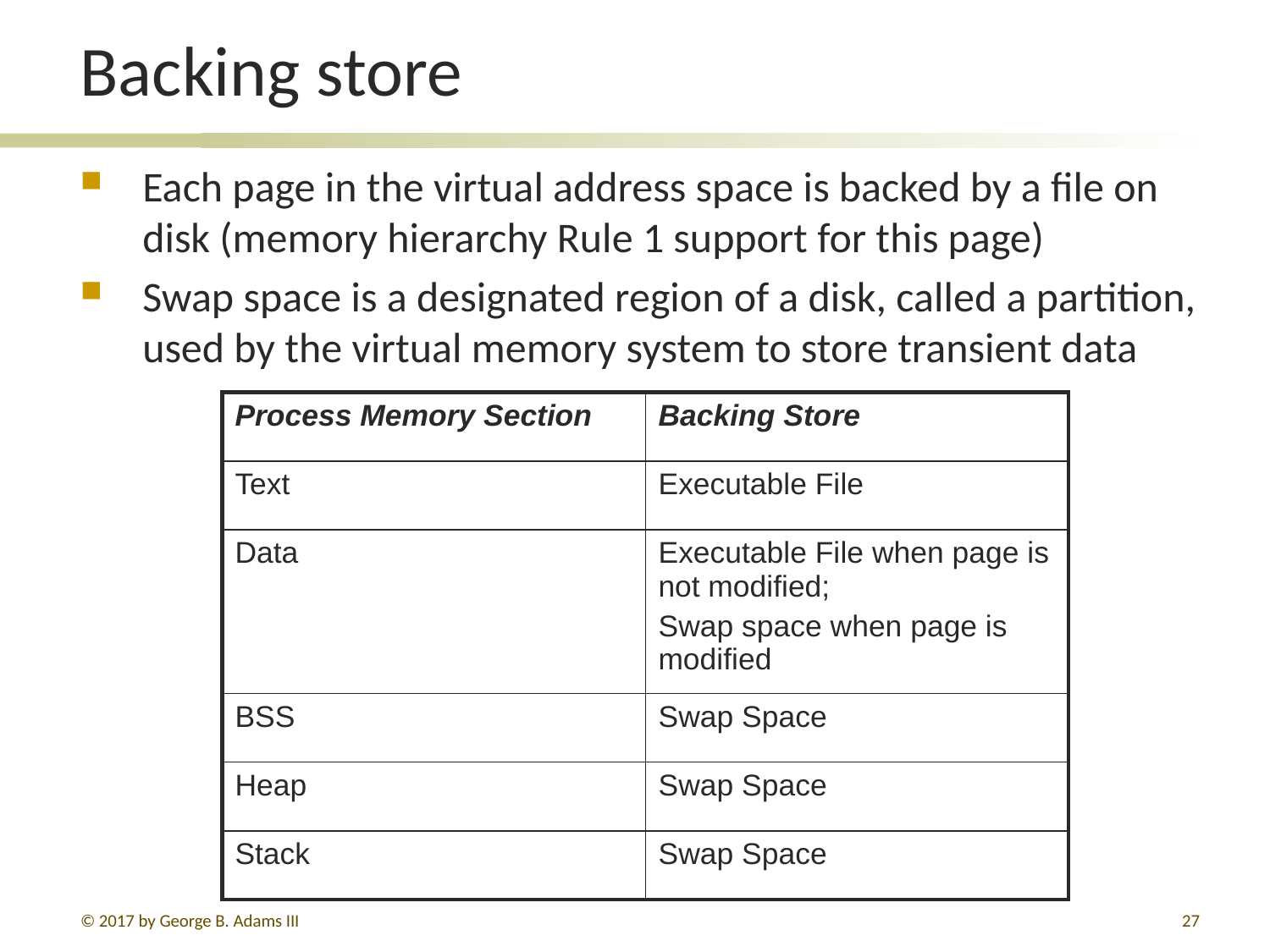

# Backing store
Each page in the virtual address space is backed by a file on disk (memory hierarchy Rule 1 support for this page)
Swap space is a designated region of a disk, called a partition, used by the virtual memory system to store transient data
| Process Memory Section | Backing Store |
| --- | --- |
| Text | Executable File |
| Data | Executable File when page is not modified; Swap space when page is modified |
| BSS | Swap Space |
| Heap | Swap Space |
| Stack | Swap Space |
© 2017 by George B. Adams III
27